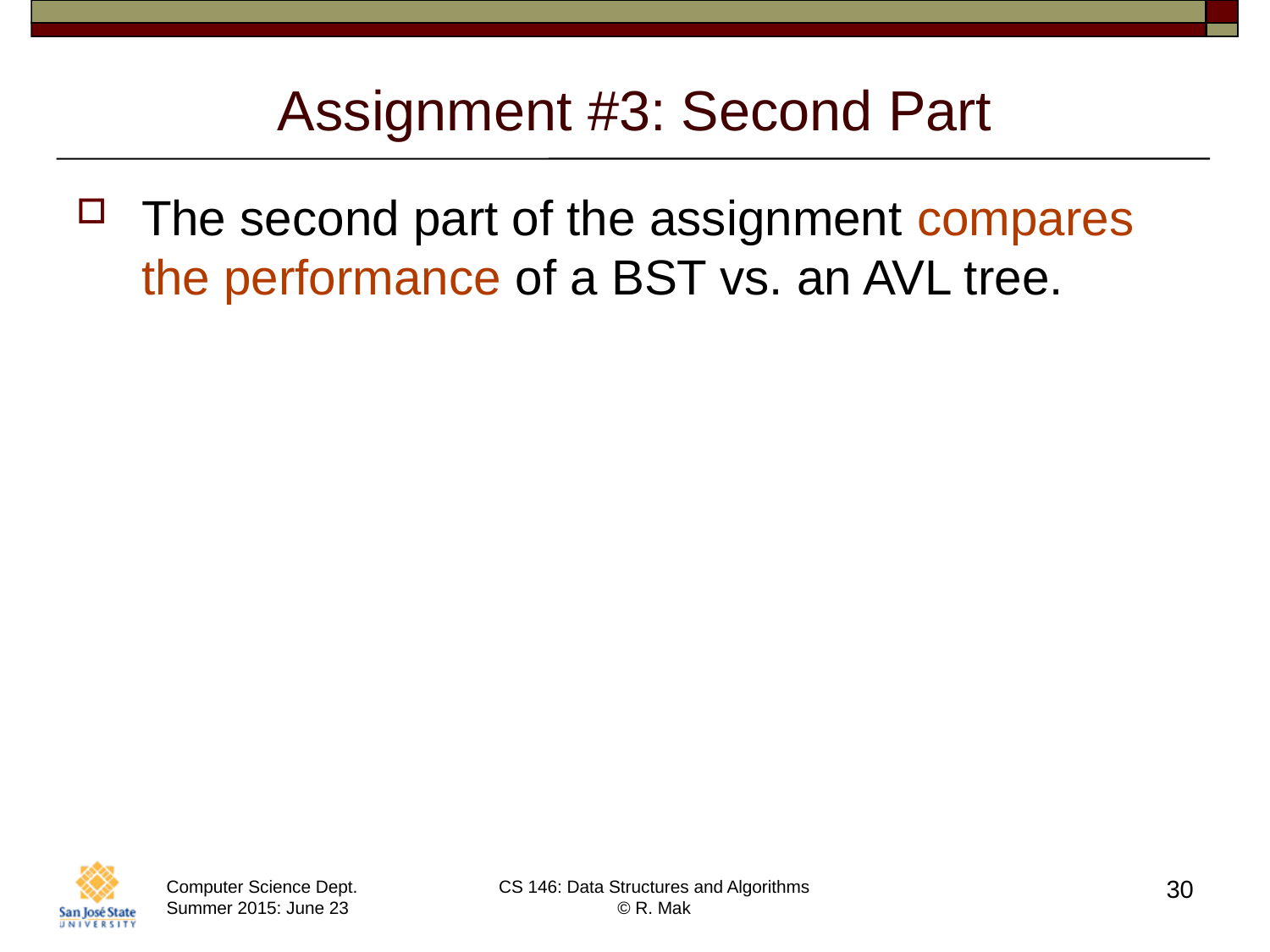

# Assignment #3: Second Part
The second part of the assignment compares the performance of a BST vs. an AVL tree.
30